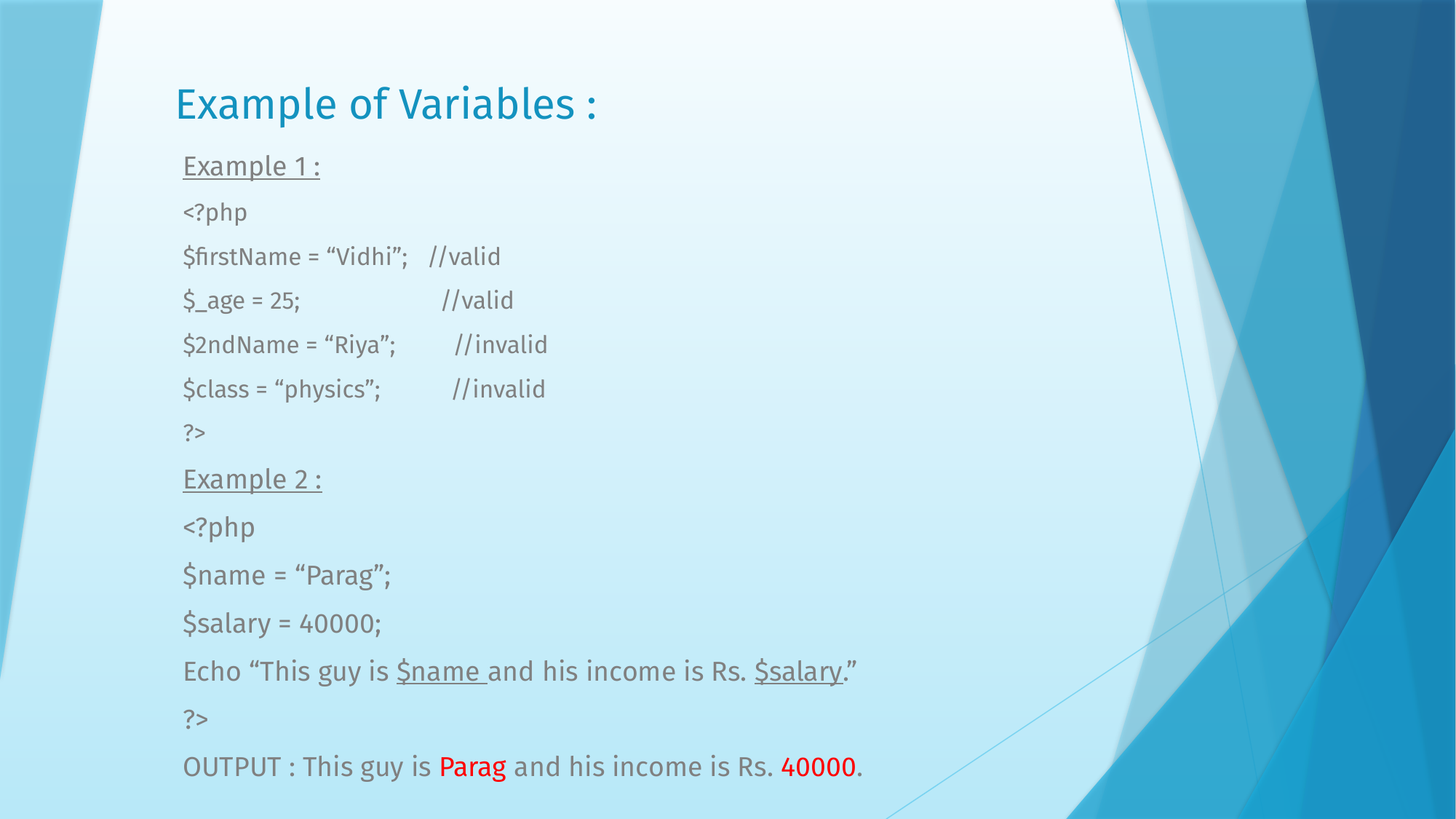

# Example of Variables :
Example 1 :
<?php
$firstName = “Vidhi”;   //valid
$_age = 25;                      //valid
$2ndName = “Riya”;         //invalid
$class = “physics”;           //invalid
?>
Example 2 :
<?php
$name = “Parag”;
$salary = 40000;
Echo “This guy is $name and his income is Rs. $salary.”
?>
OUTPUT : This guy is Parag and his income is Rs. 40000.